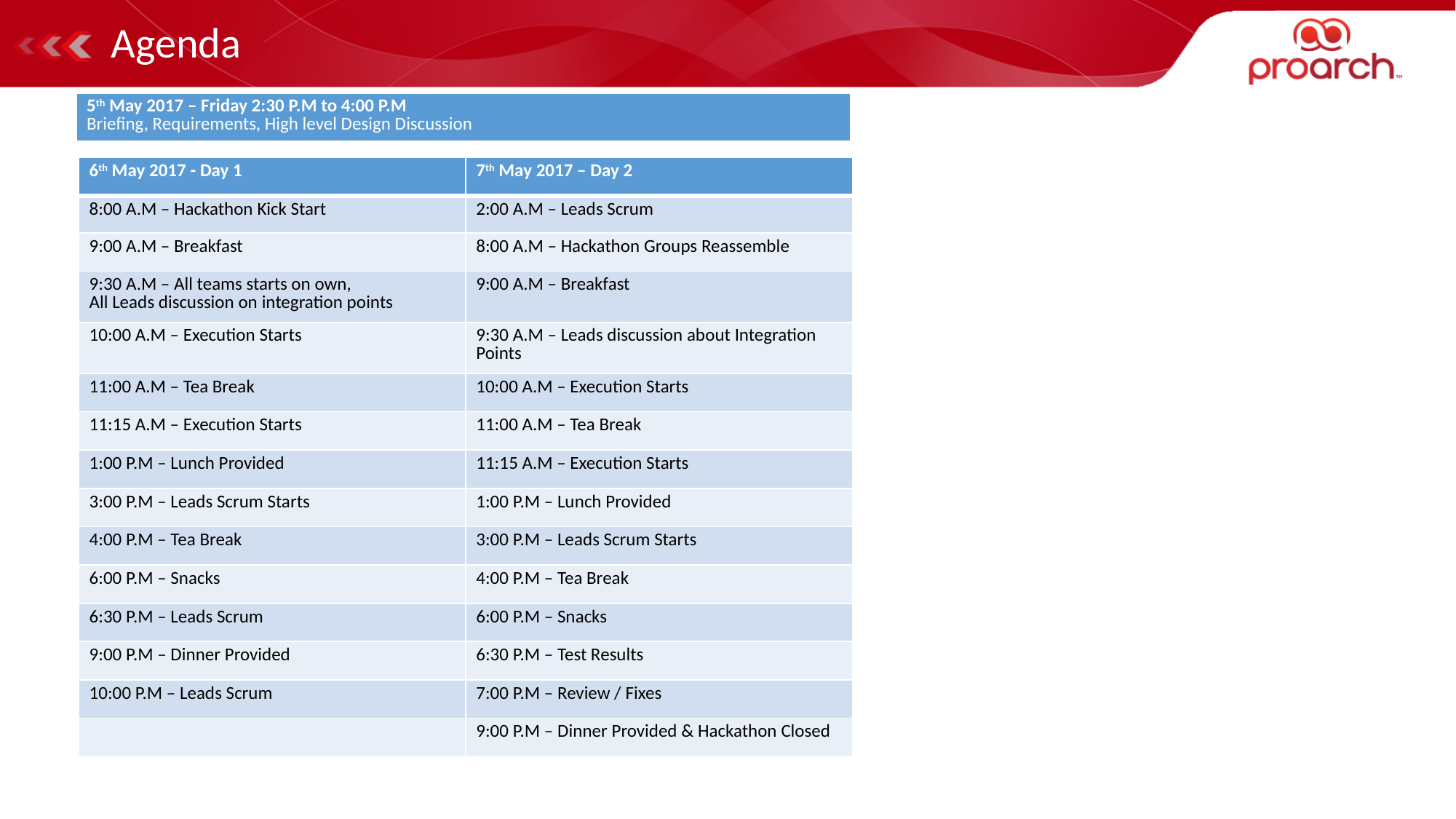

# Agenda
| 5th May 2017 – Friday 2:30 P.M to 4:00 P.M Briefing, Requirements, High level Design Discussion |
| --- |
| 6th May 2017 - Day 1 | 7th May 2017 – Day 2 |
| --- | --- |
| 8:00 A.M – Hackathon Kick Start | 2:00 A.M – Leads Scrum |
| 9:00 A.M – Breakfast | 8:00 A.M – Hackathon Groups Reassemble |
| 9:30 A.M – All teams starts on own, All Leads discussion on integration points | 9:00 A.M – Breakfast |
| 10:00 A.M – Execution Starts | 9:30 A.M – Leads discussion about Integration Points |
| 11:00 A.M – Tea Break | 10:00 A.M – Execution Starts |
| 11:15 A.M – Execution Starts | 11:00 A.M – Tea Break |
| 1:00 P.M – Lunch Provided | 11:15 A.M – Execution Starts |
| 3:00 P.M – Leads Scrum Starts | 1:00 P.M – Lunch Provided |
| 4:00 P.M – Tea Break | 3:00 P.M – Leads Scrum Starts |
| 6:00 P.M – Snacks | 4:00 P.M – Tea Break |
| 6:30 P.M – Leads Scrum | 6:00 P.M – Snacks |
| 9:00 P.M – Dinner Provided | 6:30 P.M – Test Results |
| 10:00 P.M – Leads Scrum | 7:00 P.M – Review / Fixes |
|  | 9:00 P.M – Dinner Provided & Hackathon Closed |